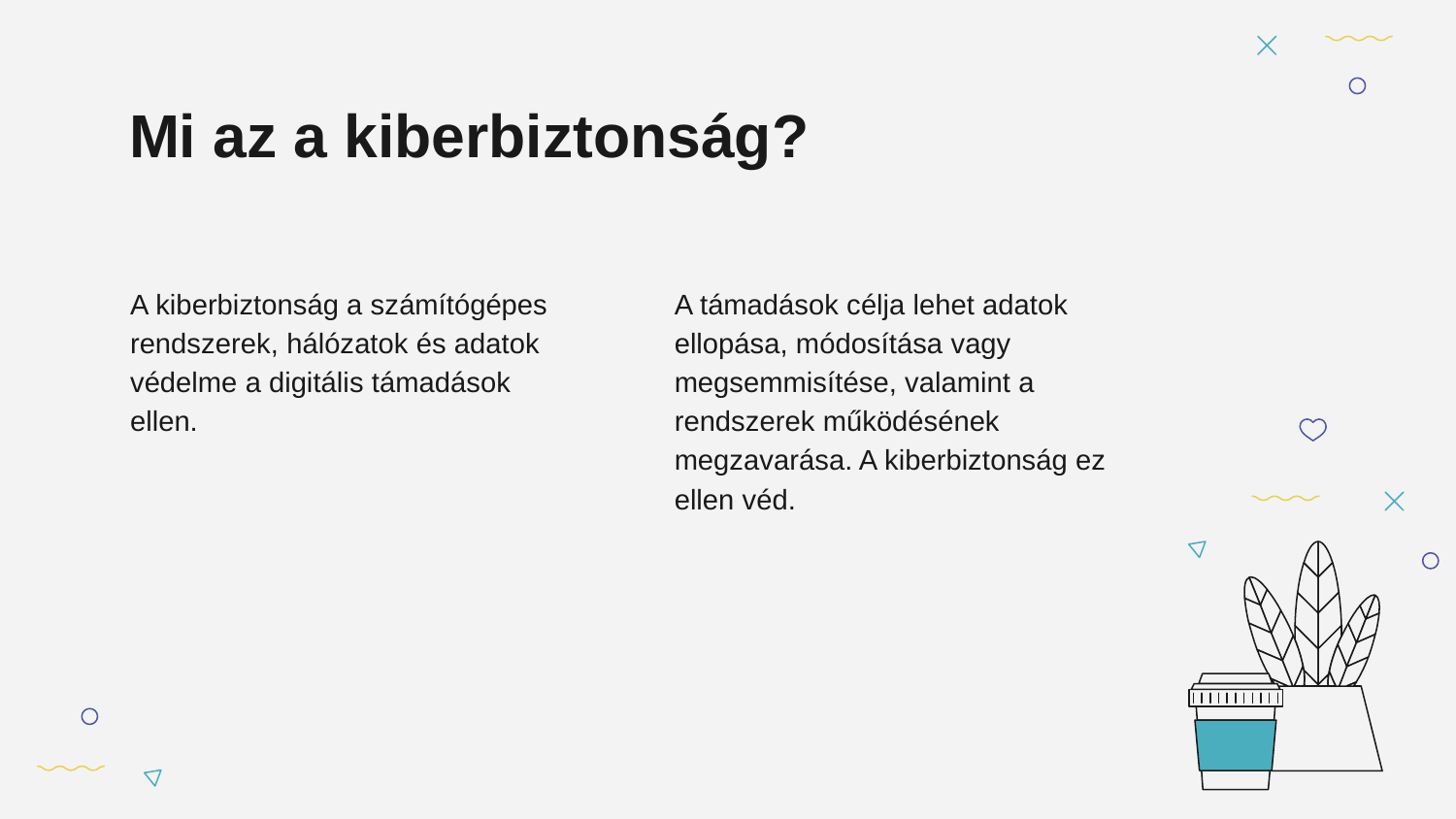

# Mi az a kiberbiztonság?
A kiberbiztonság a számítógépes rendszerek, hálózatok és adatok védelme a digitális támadások ellen.
A támadások célja lehet adatok ellopása, módosítása vagy megsemmisítése, valamint a rendszerek működésének megzavarása. A kiberbiztonság ez ellen véd.